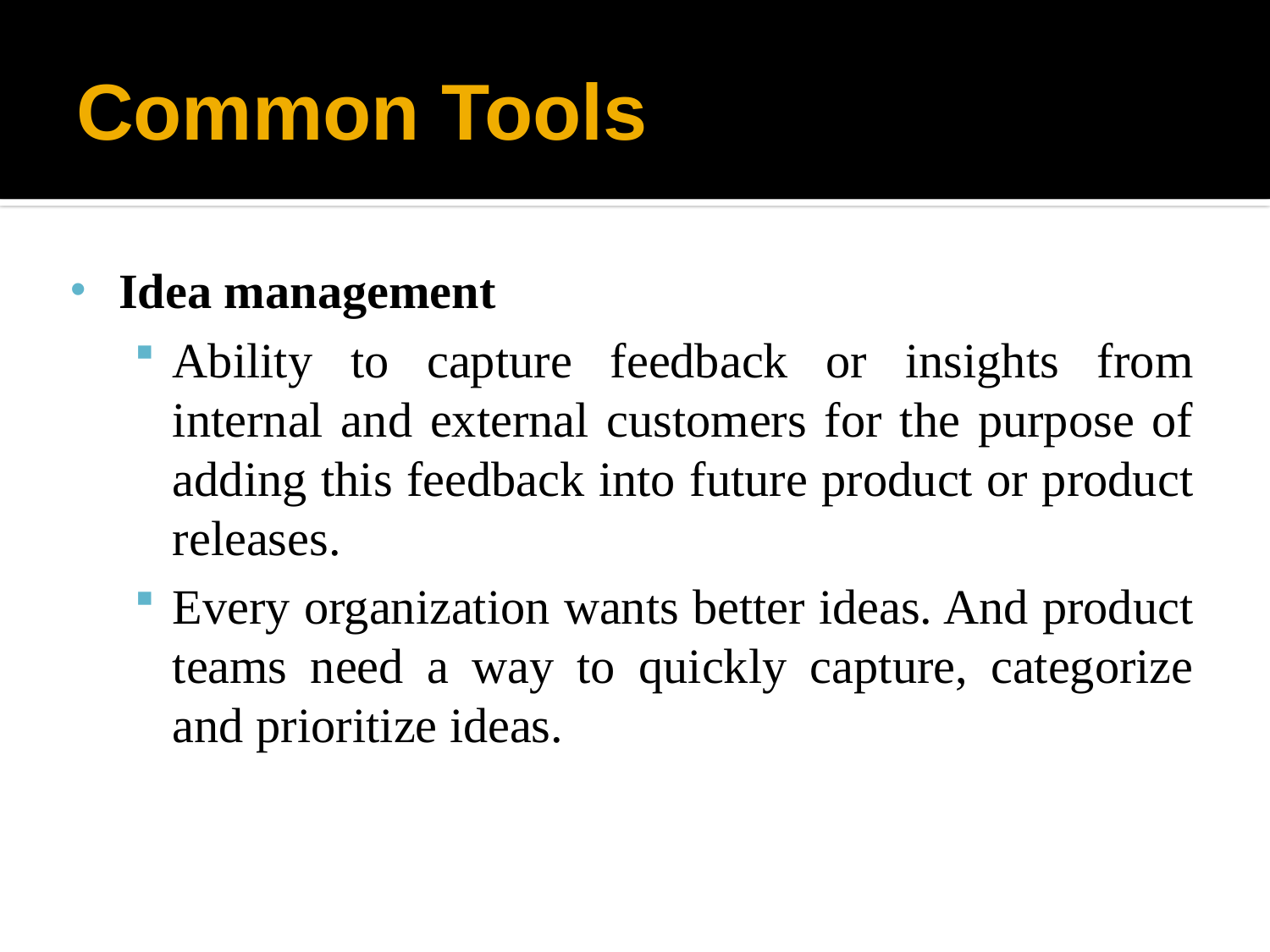

# Common Tools
Idea management
Ability to capture feedback or insights from internal and external customers for the purpose of adding this feedback into future product or product releases.
Every organization wants better ideas. And product teams need a way to quickly capture, categorize and prioritize ideas.